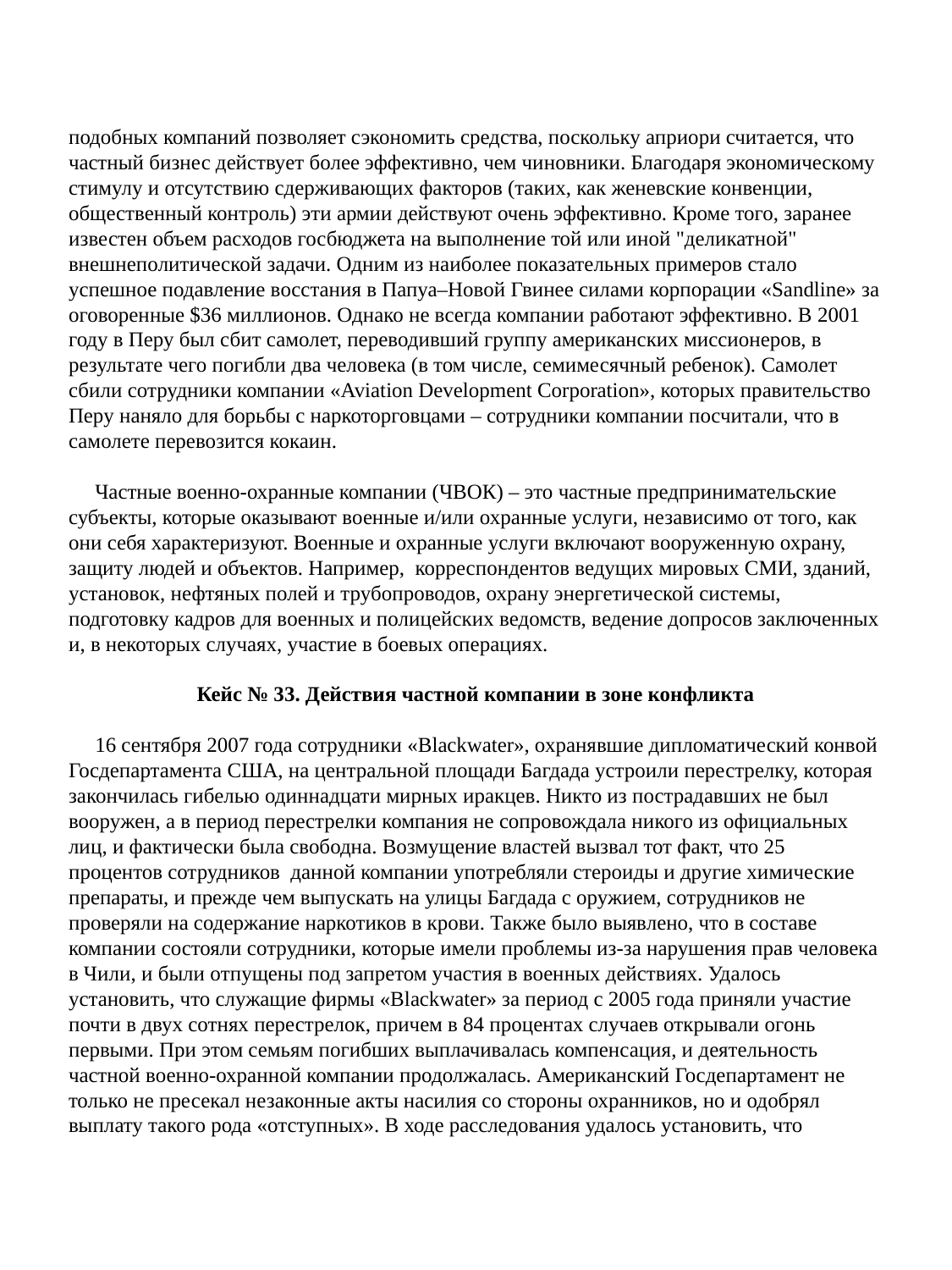

подобных компаний позволяет сэкономить средства, поскольку априори считается, что частный бизнес действует более эффективно, чем чиновники. Благодаря экономическому стимулу и отсутствию сдерживающих факторов (таких, как женевские конвенции, общественный контроль) эти армии действуют очень эффективно. Кроме того, заранее известен объем расходов госбюджета на выполнение той или иной "деликатной" внешнеполитической задачи. Одним из наиболее показательных примеров стало успешное подавление восстания в Папуа–Новой Гвинее силами корпорации «Sandline» за оговоренные $36 миллионов. Однако не всегда компании работают эффективно. В 2001 году в Перу был сбит самолет, переводивший группу американских миссионеров, в результате чего погибли два человека (в том числе, семимесячный ребенок). Самолет сбили сотрудники компании «Aviation Development Corporation», которых правительство Перу наняло для борьбы с наркоторговцами – сотрудники компании посчитали, что в самолете перевозится кокаин.

     Частные военно-охранные компании (ЧВОК) – это частные предпринимательские субъекты, которые оказывают военные и/или охранные услуги, независимо от того, как они себя характеризуют. Военные и охранные услуги включают вооруженную охрану, защиту людей и объектов. Например,  корреспондентов ведущих мировых СМИ, зданий, установок, нефтяных полей и трубопроводов, охрану энергетической системы, подготовку кадров для военных и полицейских ведомств, ведение допросов заключенных и, в некоторых случаях, участие в боевых операциях.

Кейс № 33. Действия частной компании в зоне конфликта

     16 сентября 2007 года сотрудники «Blackwater», охранявшие дипломатический конвой Госдепартамента США, на центральной площади Багдада устроили перестрелку, которая закончилась гибелью одиннадцати мирных иракцев. Никто из пострадавших не был вооружен, а в период перестрелки компания не сопровождала никого из официальных лиц, и фактически была свободна. Возмущение властей вызвал тот факт, что 25 процентов сотрудников  данной компании употребляли стероиды и другие химические препараты, и прежде чем выпускать на улицы Багдада с оружием, сотрудников не проверяли на содержание наркотиков в крови. Также было выявлено, что в составе компании состояли сотрудники, которые имели проблемы из-за нарушения прав человека в Чили, и были отпущены под запретом участия в военных действиях. Удалось установить, что служащие фирмы «Blackwater» за период с 2005 года приняли участие почти в двух сотнях перестрелок, причем в 84 процентах случаев открывали огонь первыми. При этом семьям погибших выплачивалась компенсация, и деятельность частной военно-охранной компании продолжалась. Американский Госдепартамент не только не пресекал незаконные акты насилия со стороны охранников, но и одобрял выплату такого рода «отступных». В ходе расследования удалось установить, что